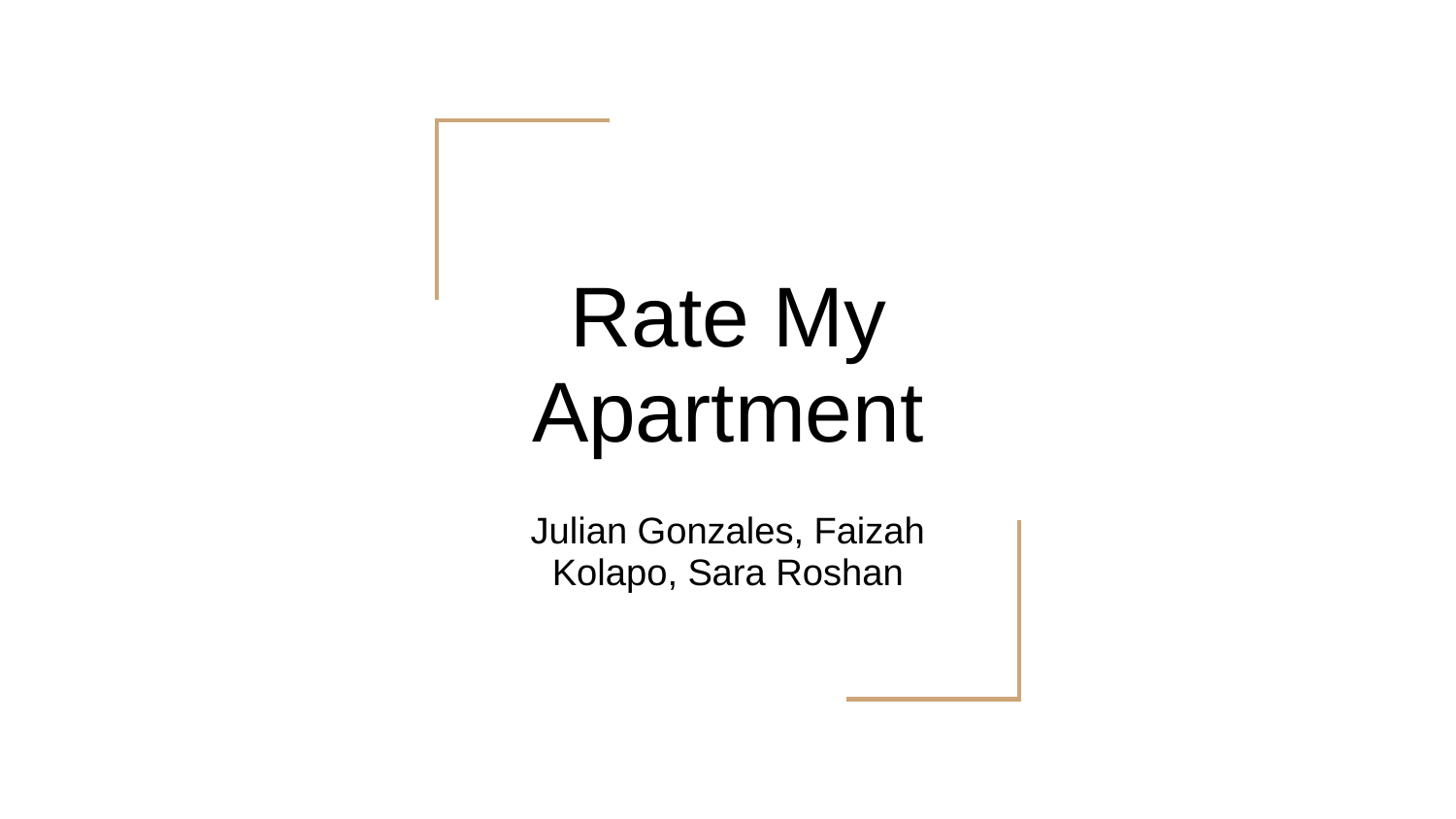

# Rate My Apartment
Julian Gonzales, Faizah Kolapo, Sara Roshan